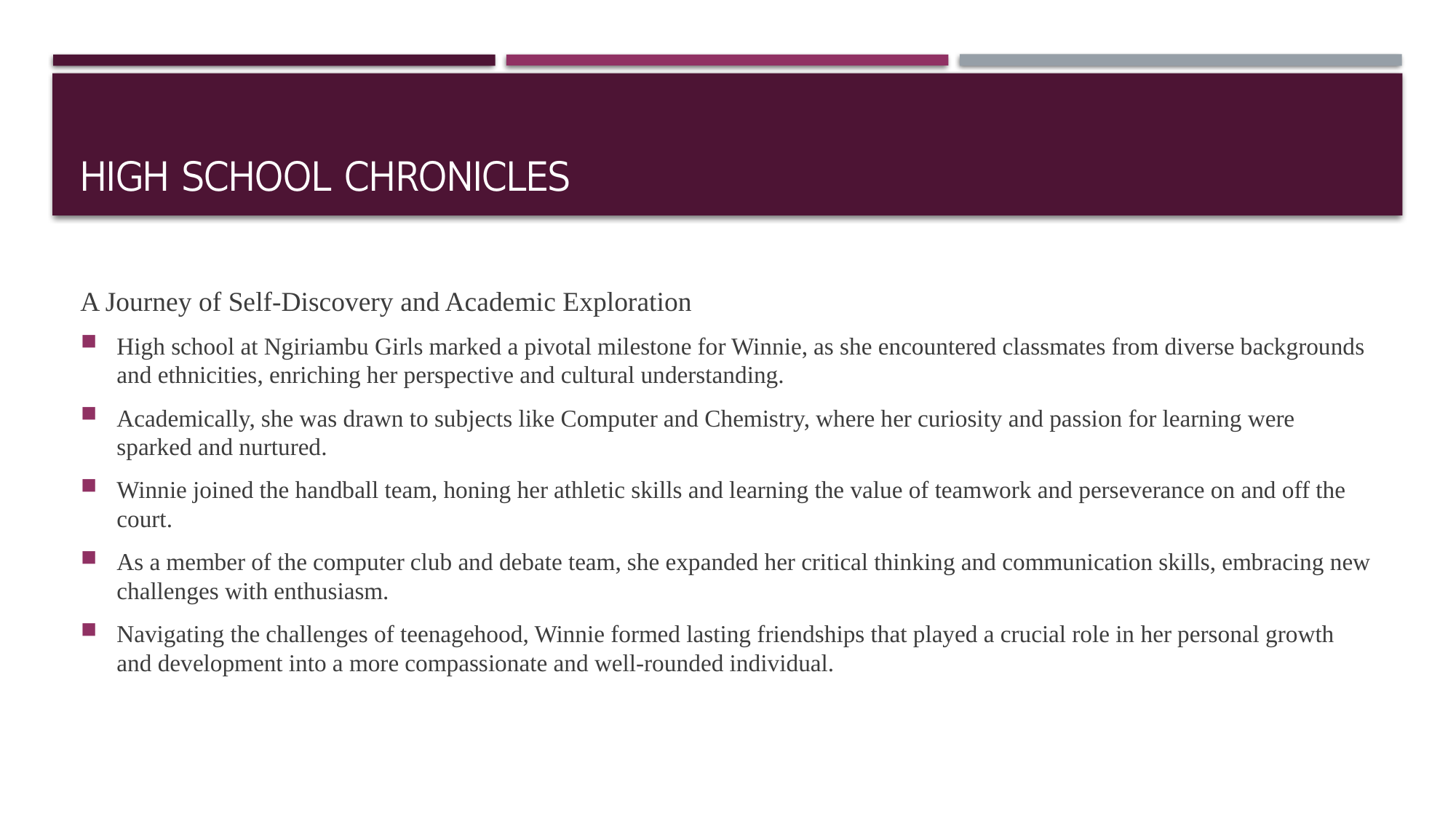

# High School Chronicles
A Journey of Self-Discovery and Academic Exploration
High school at Ngiriambu Girls marked a pivotal milestone for Winnie, as she encountered classmates from diverse backgrounds and ethnicities, enriching her perspective and cultural understanding.
Academically, she was drawn to subjects like Computer and Chemistry, where her curiosity and passion for learning were sparked and nurtured.
Winnie joined the handball team, honing her athletic skills and learning the value of teamwork and perseverance on and off the court.
As a member of the computer club and debate team, she expanded her critical thinking and communication skills, embracing new challenges with enthusiasm.
Navigating the challenges of teenagehood, Winnie formed lasting friendships that played a crucial role in her personal growth and development into a more compassionate and well-rounded individual.